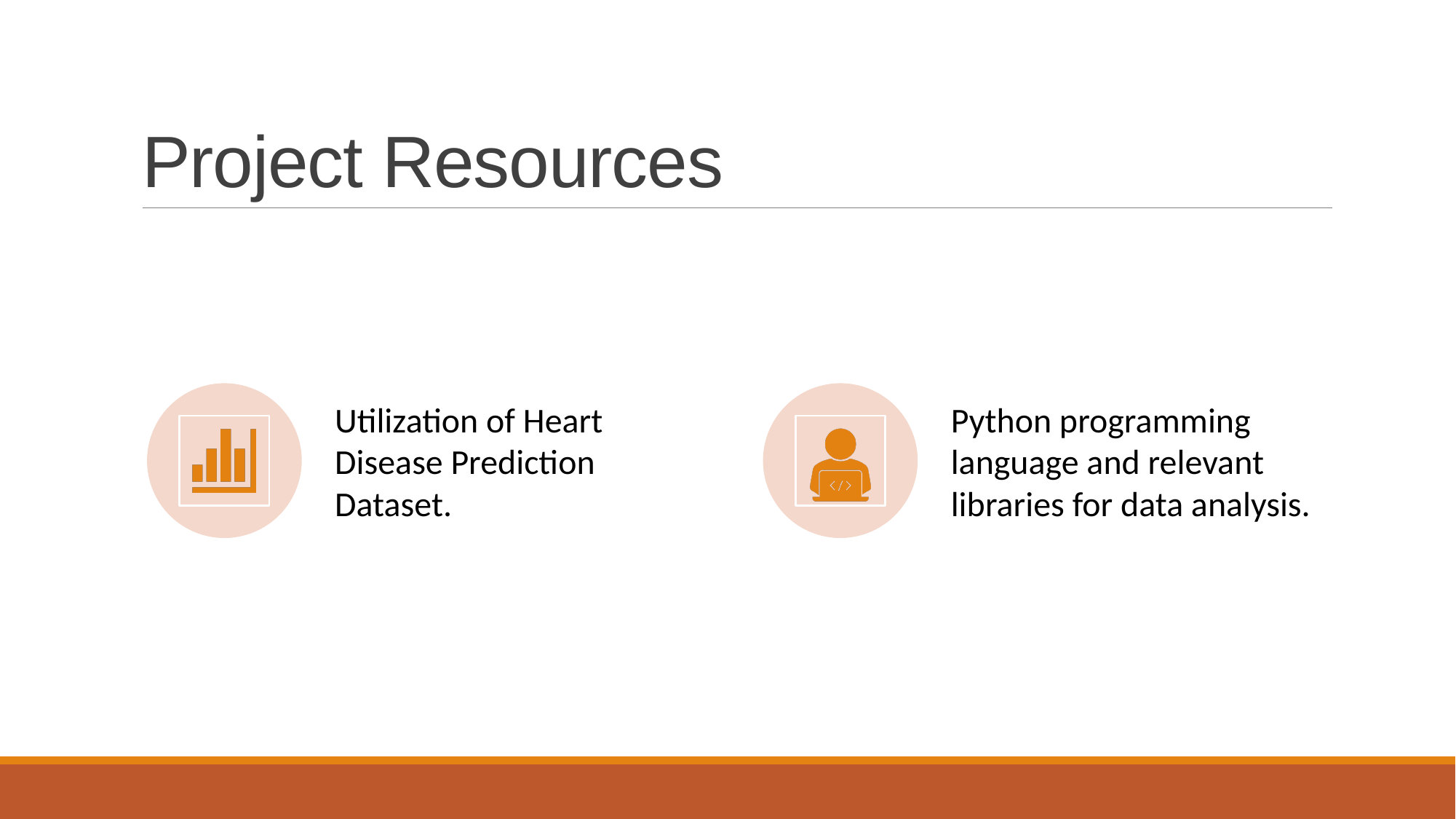

# Project Resources
Utilization of Heart Disease Prediction Dataset.
Python programming language and relevant libraries for data analysis.